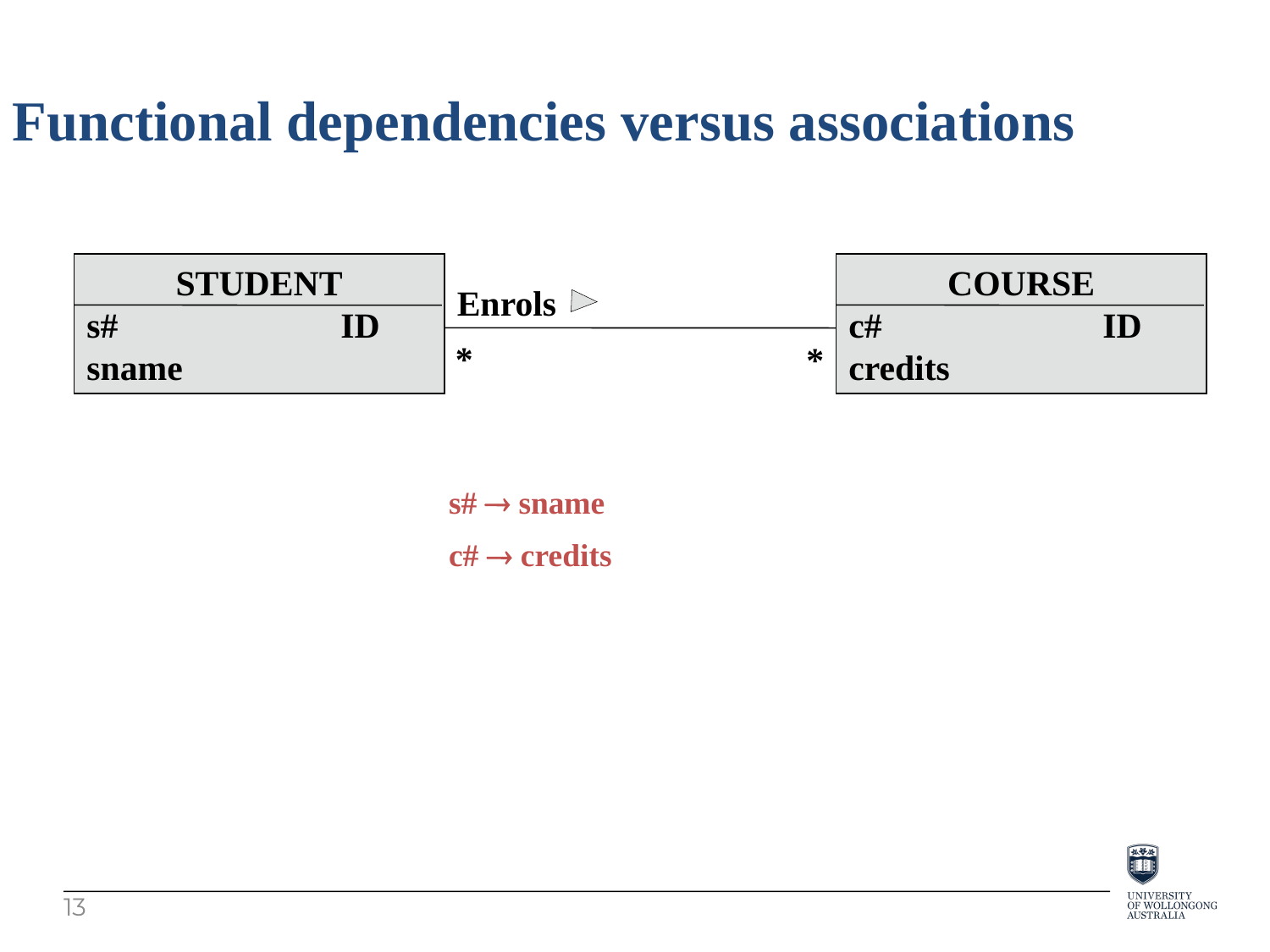

Functional dependencies versus associations
STUDENT
s#		ID
sname

COURSE
c#		ID
credits

Enrols

*
*
s# → sname
c# → credits
13